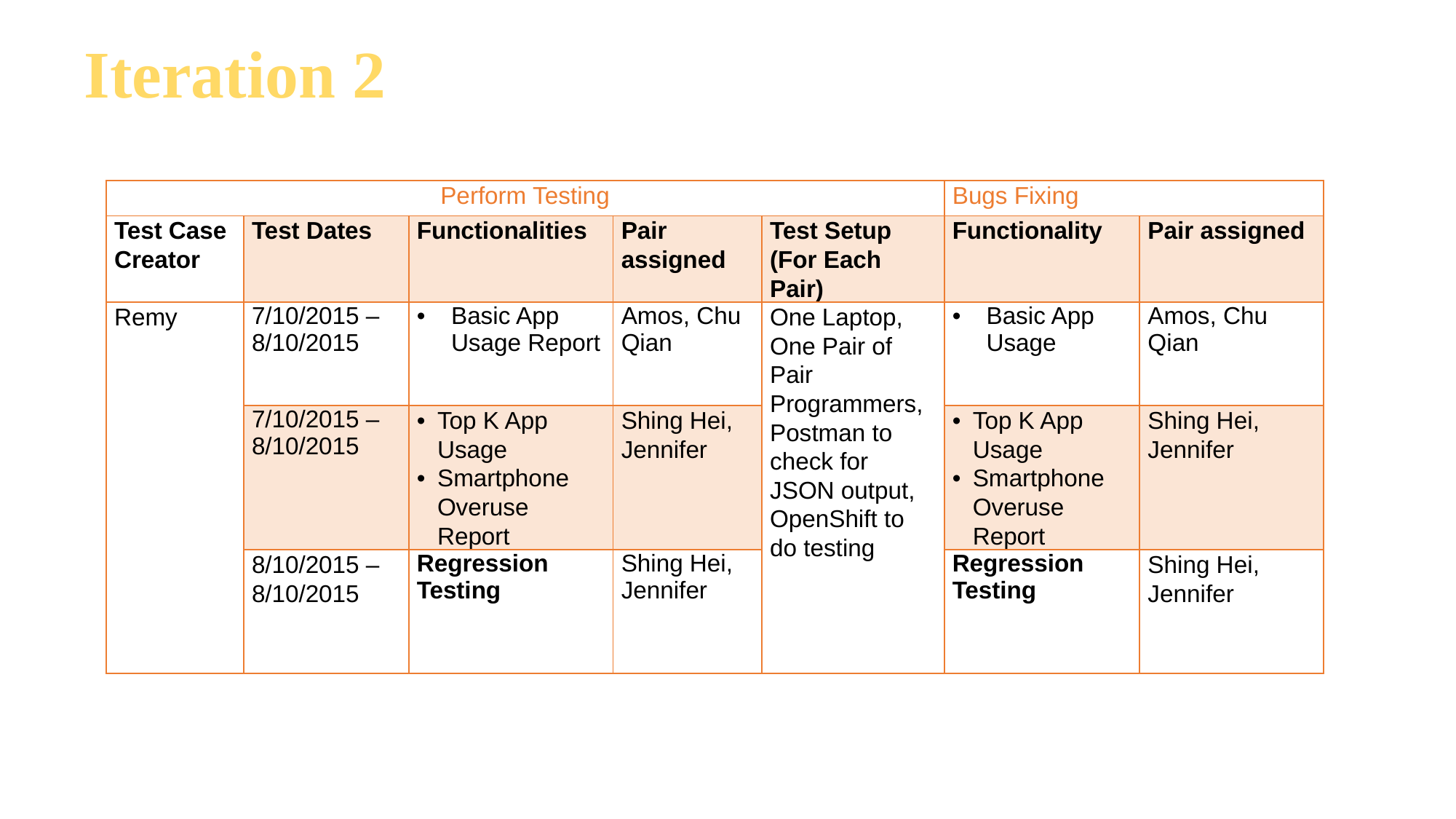

Iteration 2
| Perform Testing |  |  |  |  | Bugs Fixing |  |
| --- | --- | --- | --- | --- | --- | --- |
| Test Case Creator | Test Dates | Functionalities | Pair assigned | Test Setup (For Each Pair) | Functionality | Pair assigned |
| Remy | 7/10/2015 – 8/10/2015 | Basic App Usage Report | Amos, Chu Qian | One Laptop, One Pair of Pair Programmers, Postman to check for JSON output, OpenShift to do testing | Basic App Usage | Amos, Chu Qian |
|  | 7/10/2015 – 8/10/2015 | Top K App Usage Smartphone Overuse Report | Shing Hei, Jennifer |  | Top K App Usage Smartphone Overuse Report | Shing Hei, Jennifer |
|  | 8/10/2015 – 8/10/2015 | Regression Testing | Shing Hei, Jennifer |  | Regression Testing | Shing Hei, Jennifer |